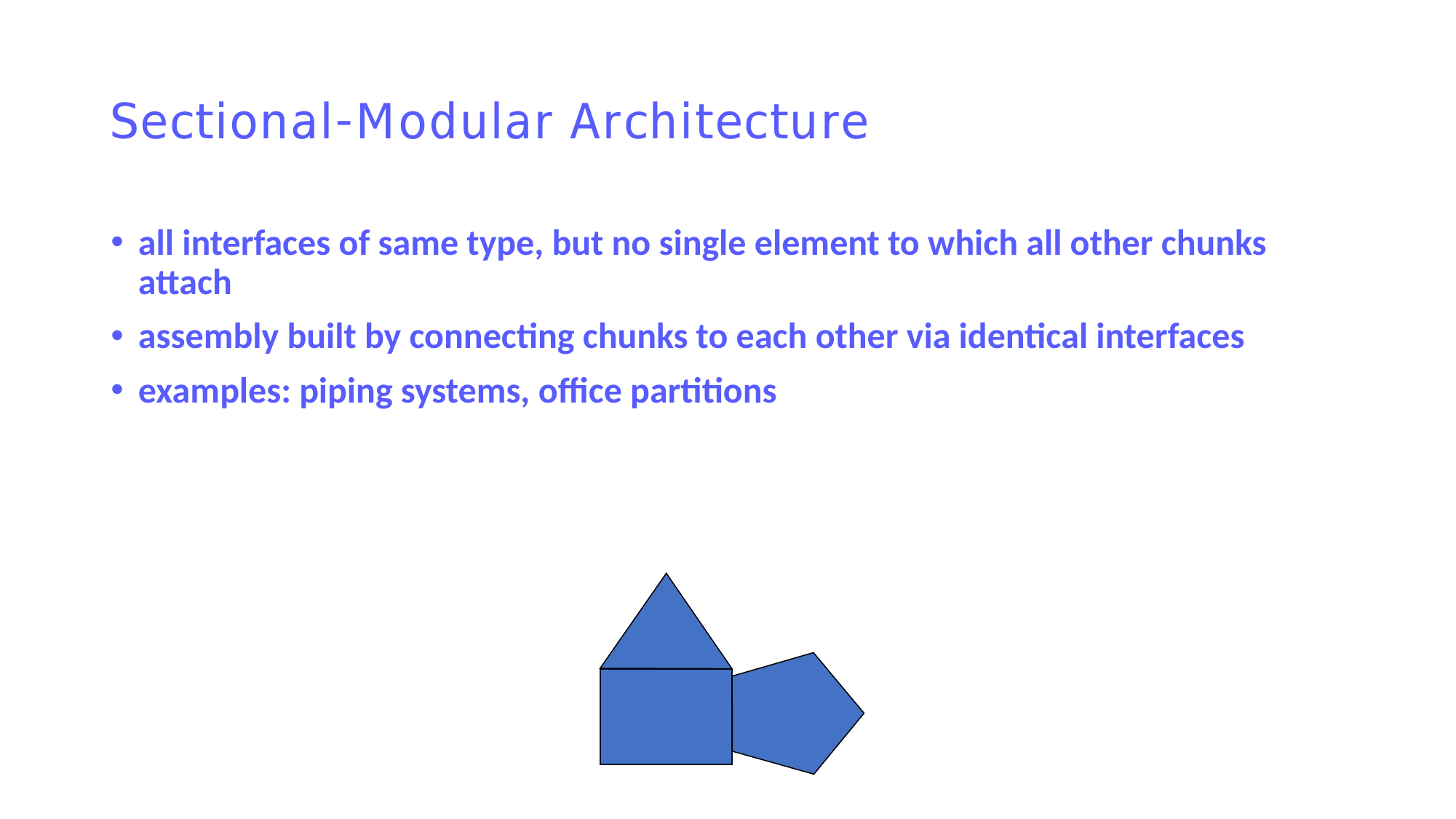

# Sectional-Modular Architecture
all interfaces of same type, but no single element to which all other chunks attach
assembly built by connecting chunks to each other via identical interfaces
examples: piping systems, office partitions